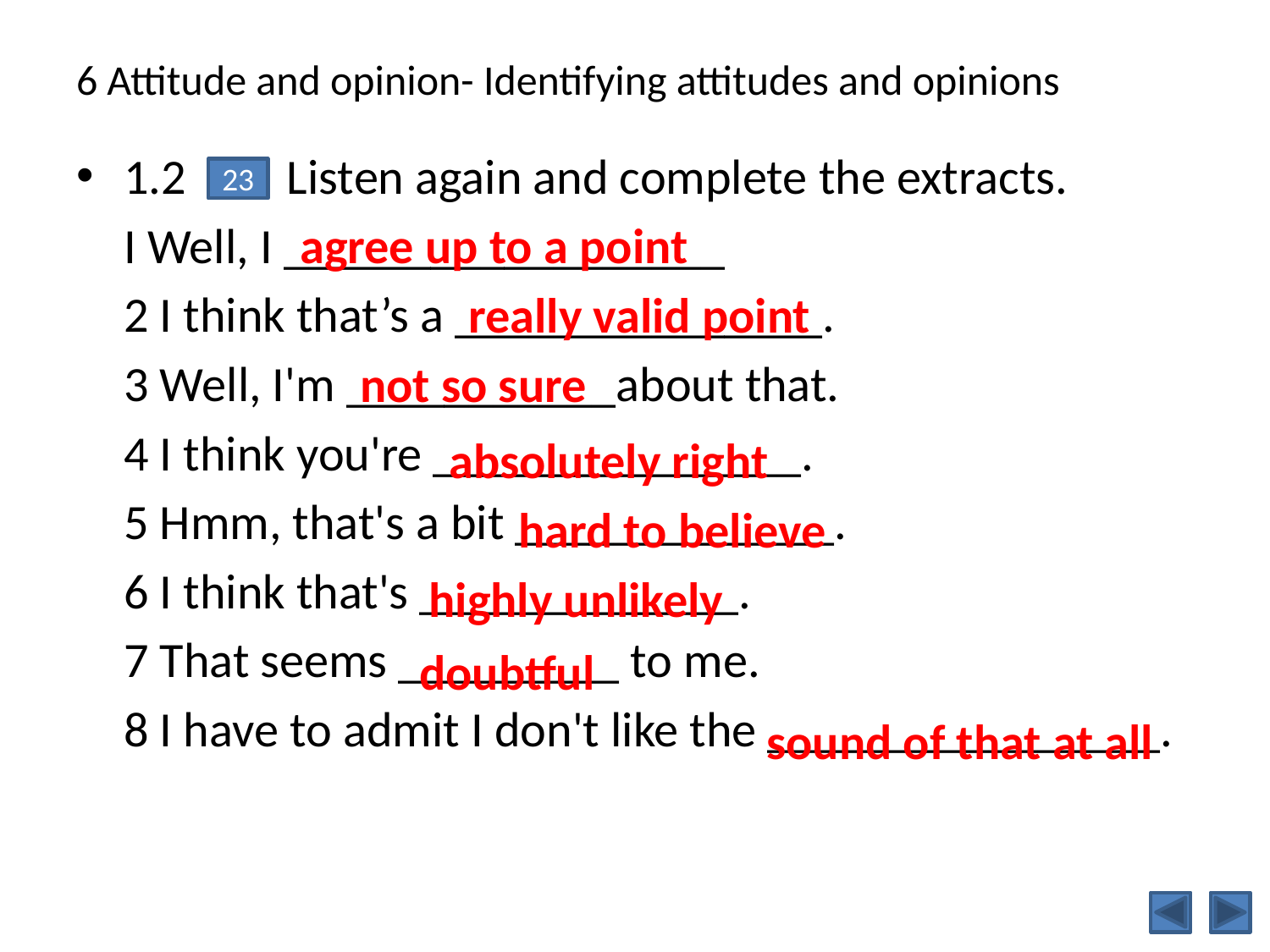

# 6 Attitude and opinion- Identifying attitudes and opinions
1.2         Listen again and complete the extracts.
	I Well, I __________________
	2 I think that’s a _______________.
	3 Well, I'm ___________about that.
	4 I think you're _______________.
	5 Hmm, that's a bit _____________.
	6 I think that's _____________.
	7 That seems _________ to me.
	8 I have to admit I don't like the ________________.
23
agree up to a point
really valid point
not so sure
absolutely right
hard to believe
highly unlikely
doubtful
sound of that at all